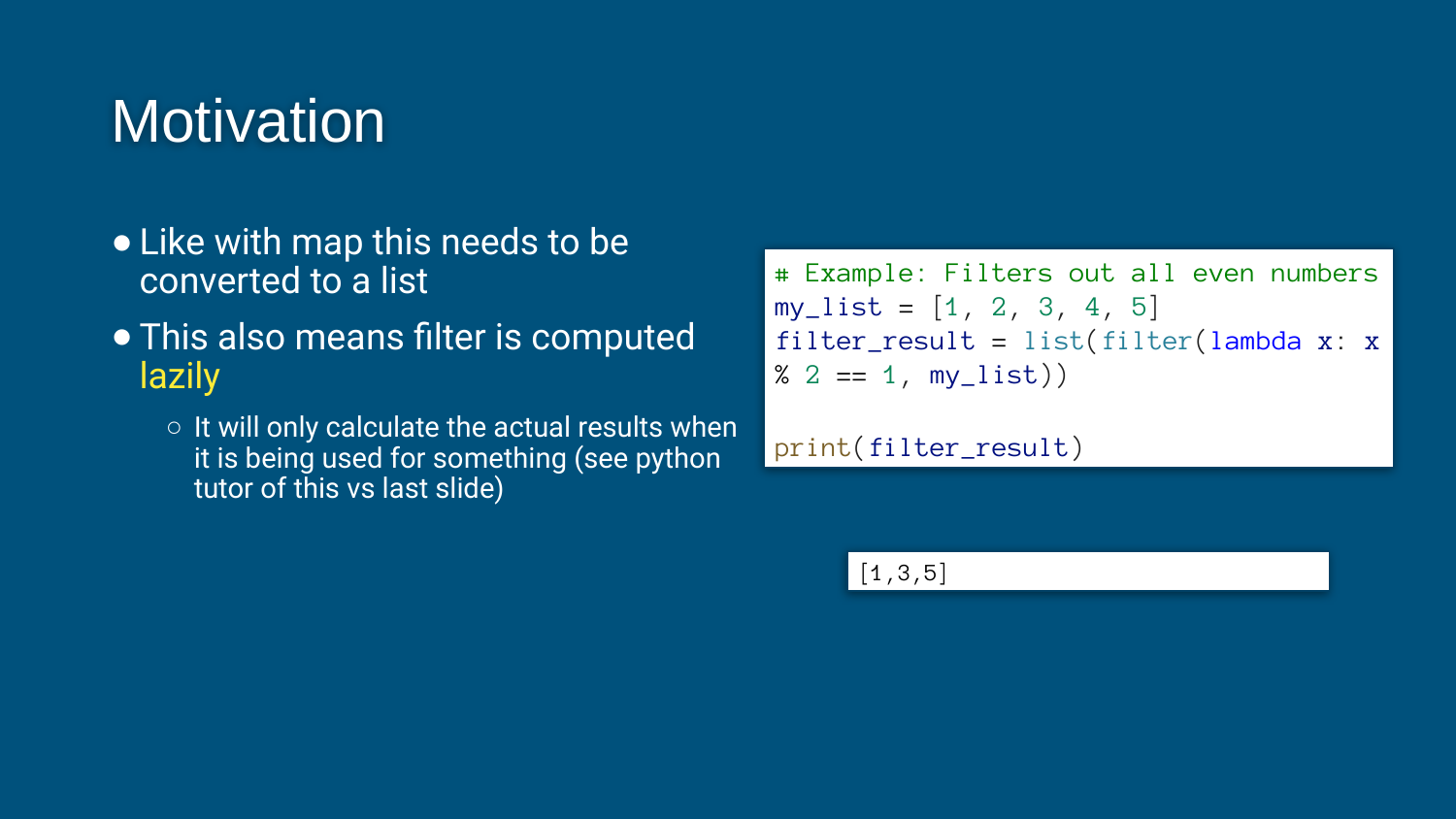

# Motivation
Like with map this needs to be converted to a list
This also means filter is computed lazily
It will only calculate the actual results when it is being used for something (see python tutor of this vs last slide)

# Example: Filters out all even numbers
my_list = [1, 2, 3, 4, 5]
filter_result = list(filter(lambda x: x % 2 == 1, my_list))

print(filter_result)
[1,3,5]